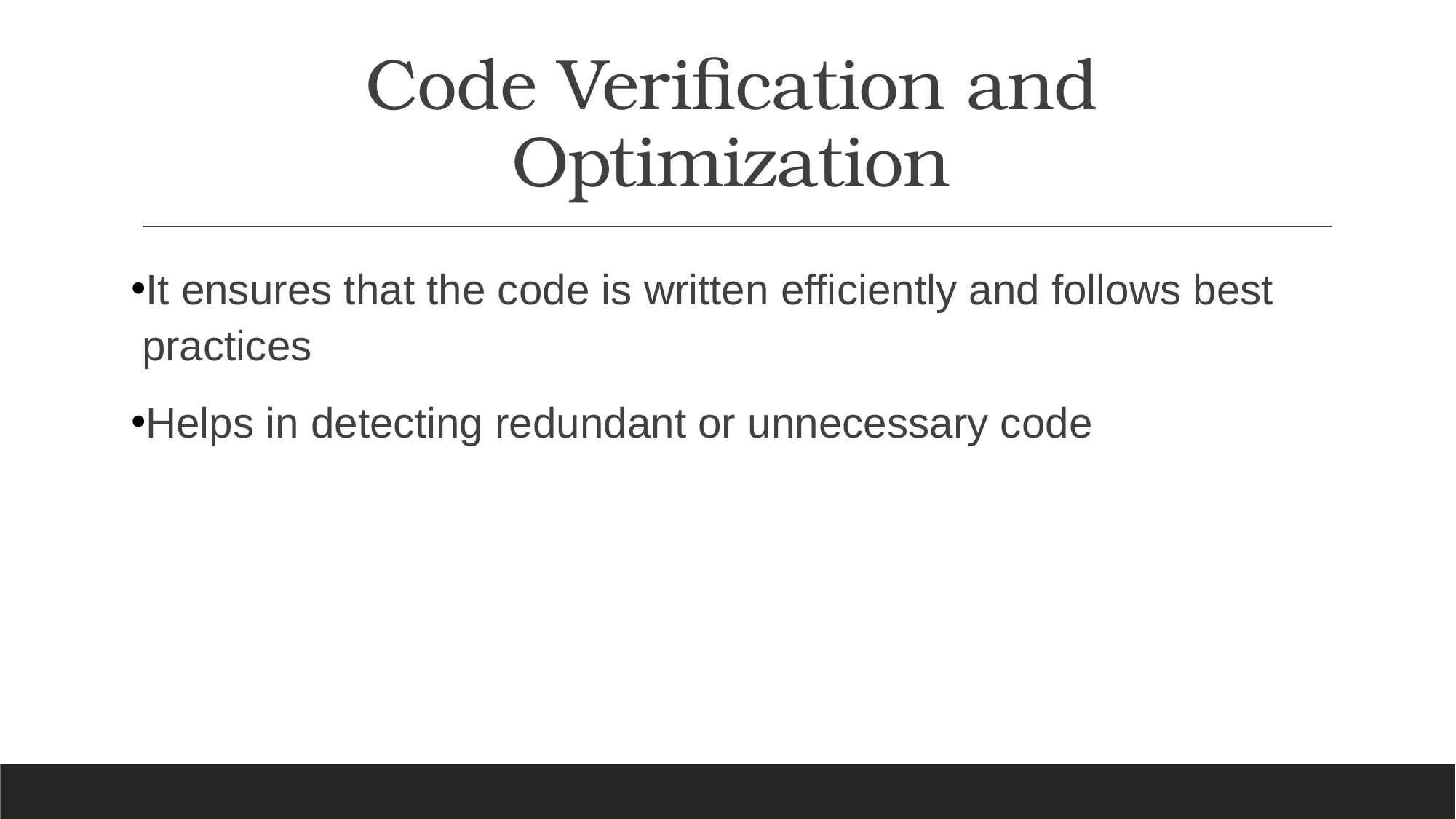

# Code Verification and Optimization
It ensures that the code is written efficiently and follows best practices
Helps in detecting redundant or unnecessary code